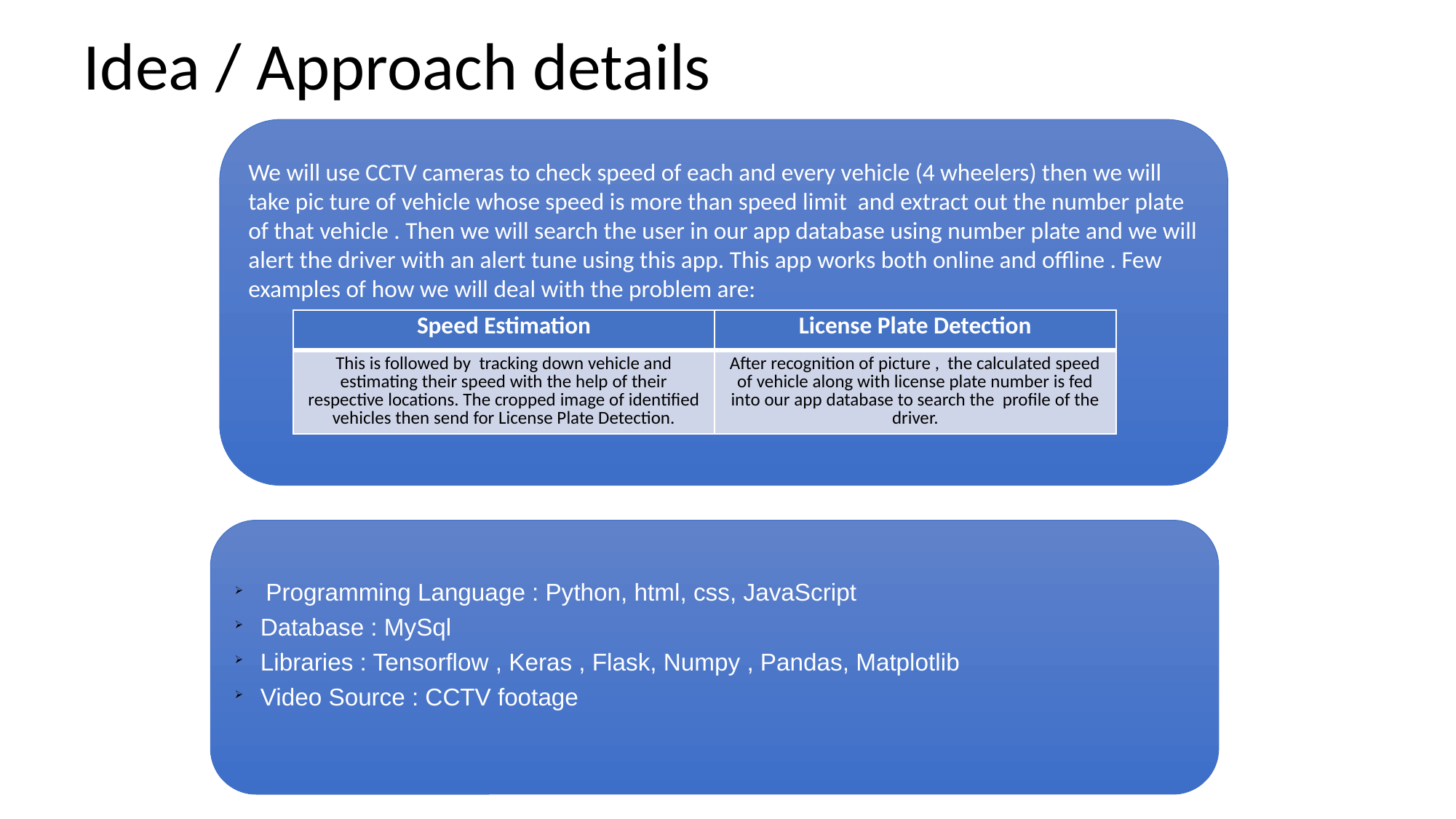

# Idea / Approach details

We will use CCTV cameras to check speed of each and every vehicle (4 wheelers) then we will take pic ture of vehicle whose speed is more than speed limit  and extract out the number plate of that vehicle . Then we will search the user in our app database using number plate and we will alert the driver with an alert tune using this app. This app works both online and offline . Few examples of how we will deal with the problem are:

| Speed Estimation | License Plate Detection |
| --- | --- |
| This is followed by tracking down vehicle and estimating their speed with the help of their respective locations. The cropped image of identified vehicles then send for License Plate Detection. | After recognition of picture , the calculated speed of vehicle along with license plate number is fed into our app database to search the profile of the driver. |
 Programming Language : Python, html, css, JavaScript
Database : MySql
Libraries : Tensorflow , Keras , Flask, Numpy , Pandas, Matplotlib
Video Source : CCTV footage